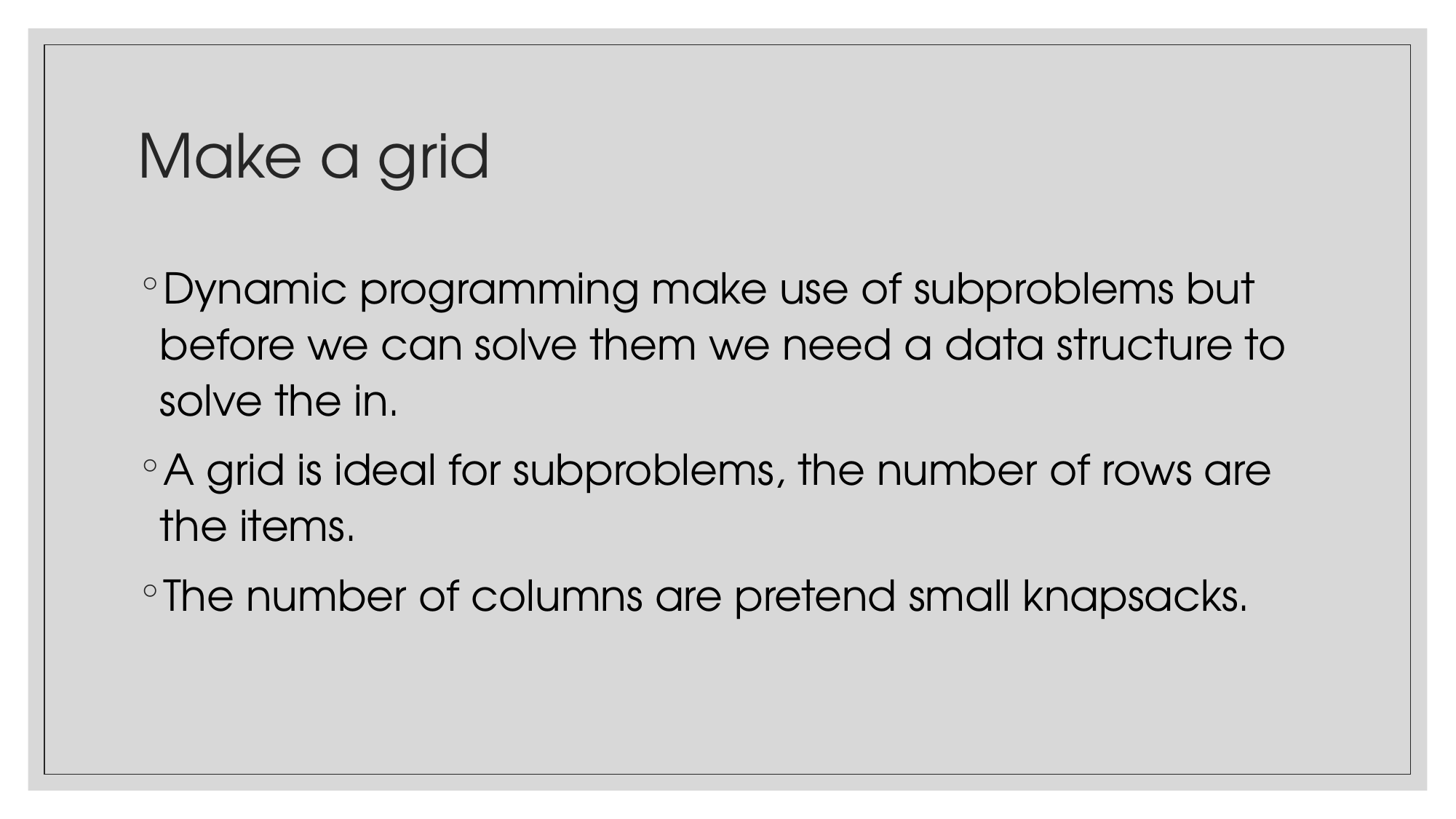

# Make a grid
Dynamic programming make use of subproblems but before we can solve them we need a data structure to solve the in.
A grid is ideal for subproblems, the number of rows are the items.
The number of columns are pretend small knapsacks.